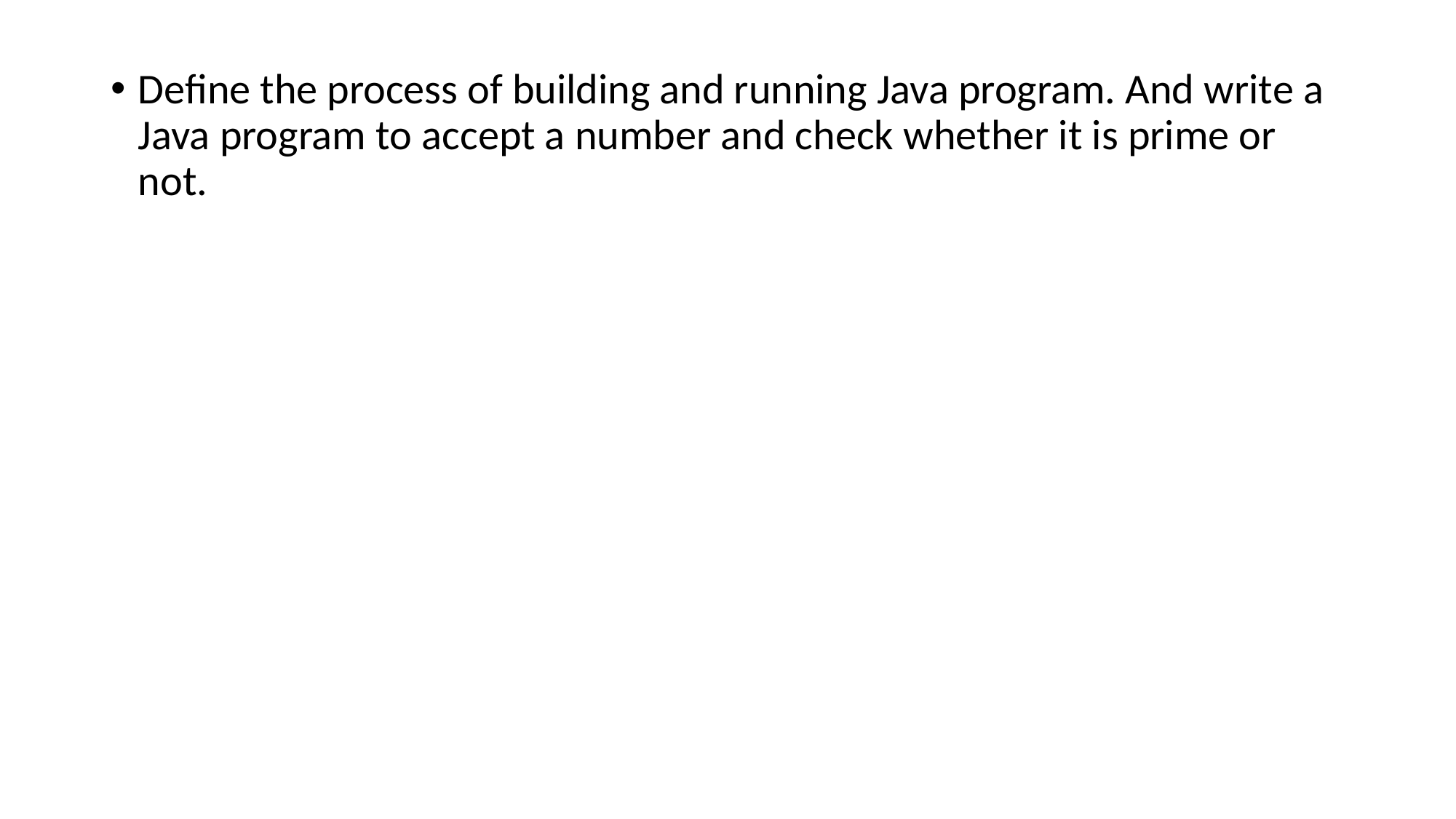

Define the process of building and running Java program. And write a Java program to accept a number and check whether it is prime or not.